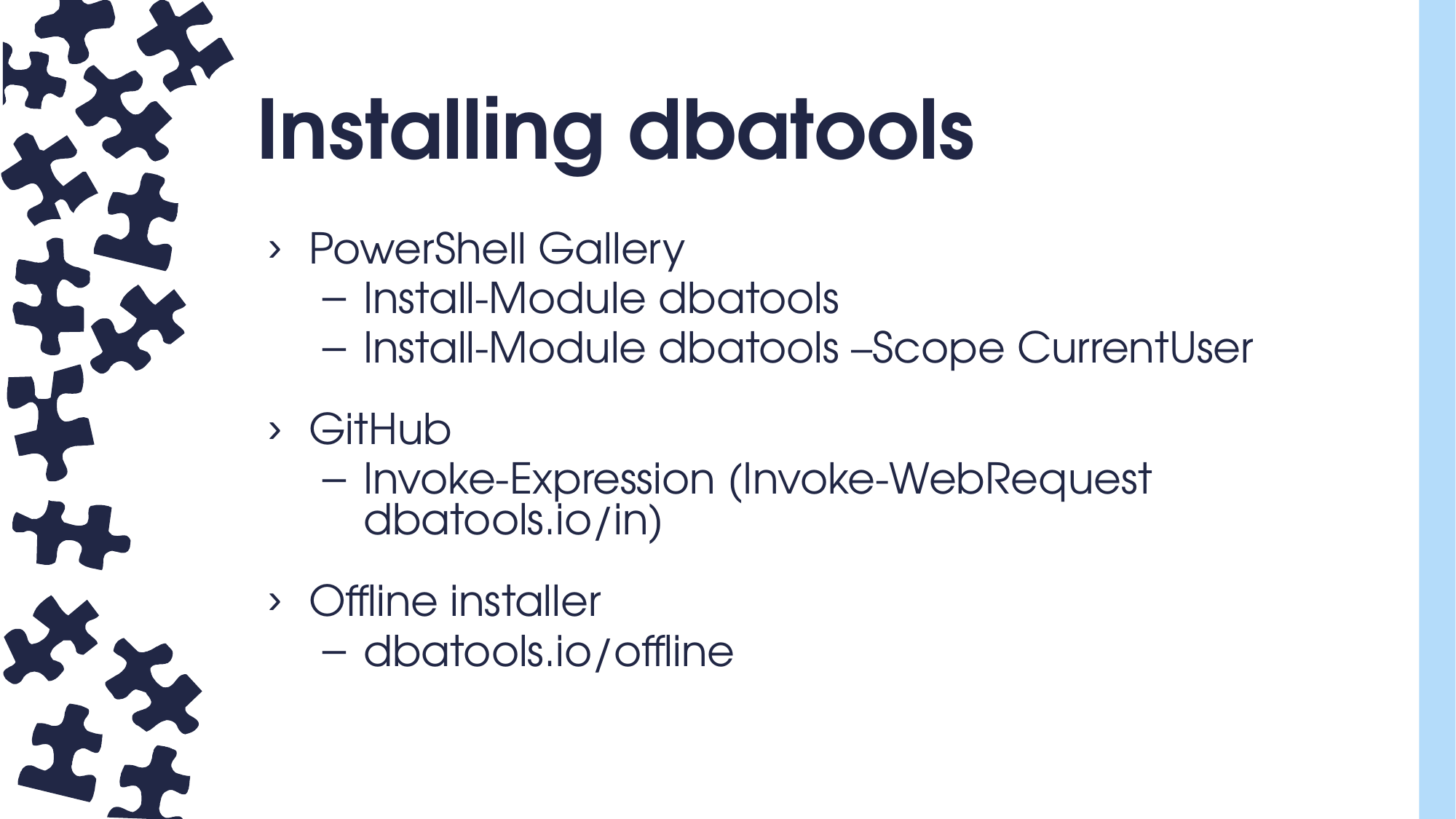

# Installing dbatools

PowerShell Gallery
Install-Module dbatools
Install-Module dbatools –Scope CurrentUser

GitHub
Invoke-Expression (Invoke-WebRequest dbatools.io/in)

Offline installer
dbatools.io/offline